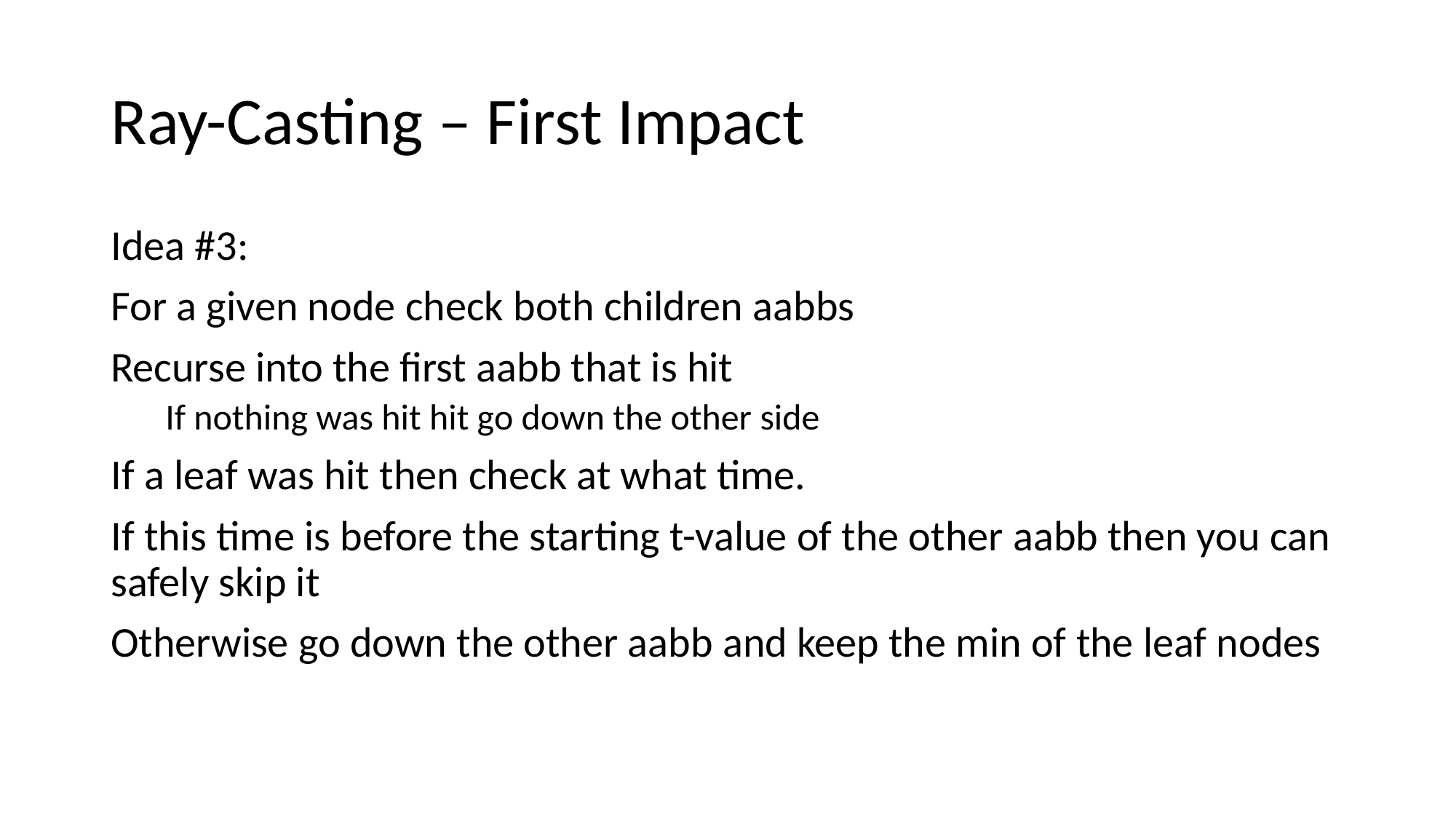

# Ray-Casting – First Impact
Idea #3:
For a given node check both children aabbs
Recurse into the first aabb that is hit
If nothing was hit hit go down the other side
If a leaf was hit then check at what time.
If this time is before the starting t-value of the other aabb then you can safely skip it
Otherwise go down the other aabb and keep the min of the leaf nodes